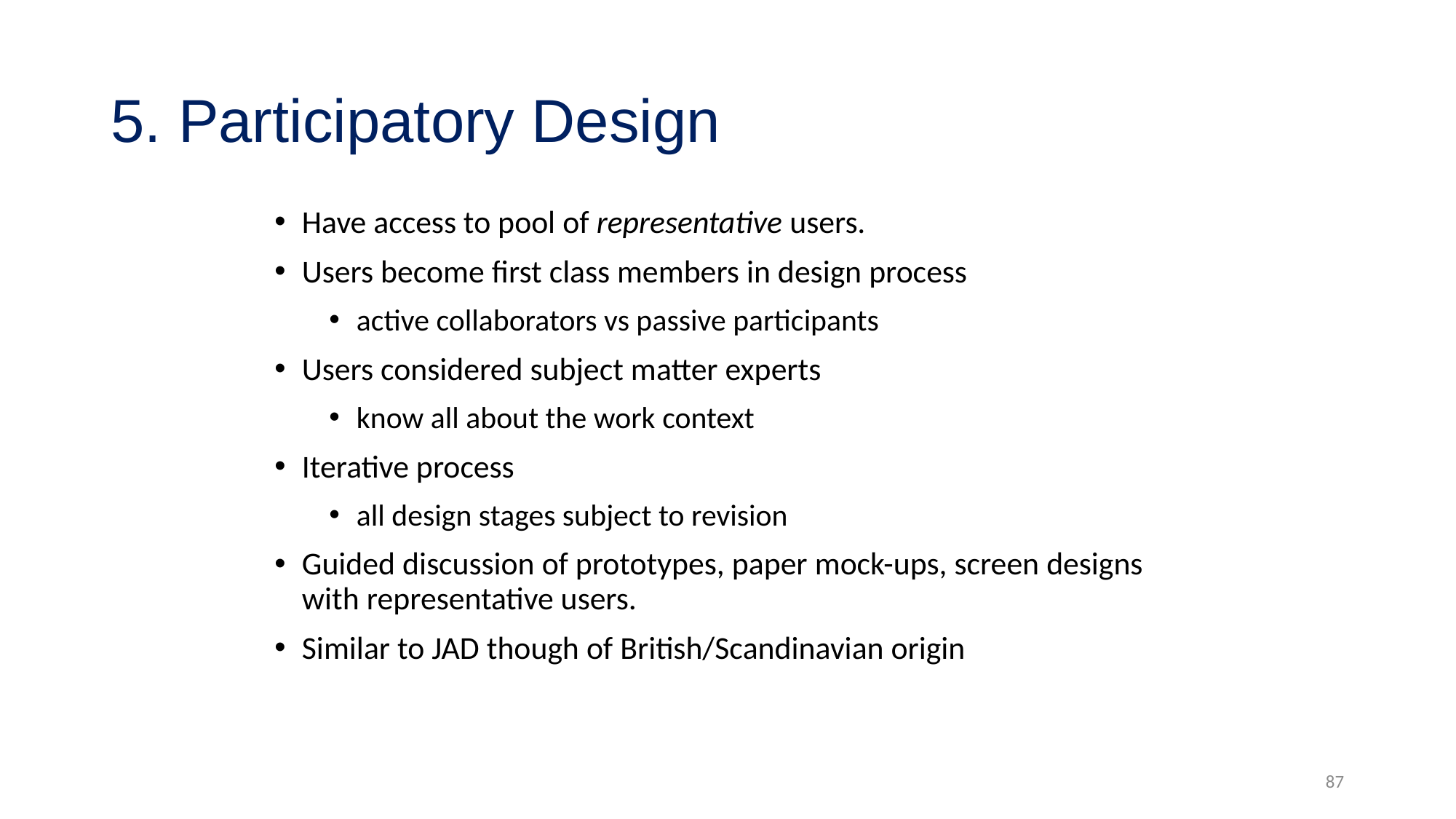

# 5. Participatory Design
Have access to pool of representative users.
Users become first class members in design process
active collaborators vs passive participants
Users considered subject matter experts
know all about the work context
Iterative process
all design stages subject to revision
Guided discussion of prototypes, paper mock-ups, screen designs with representative users.
Similar to JAD though of British/Scandinavian origin
87